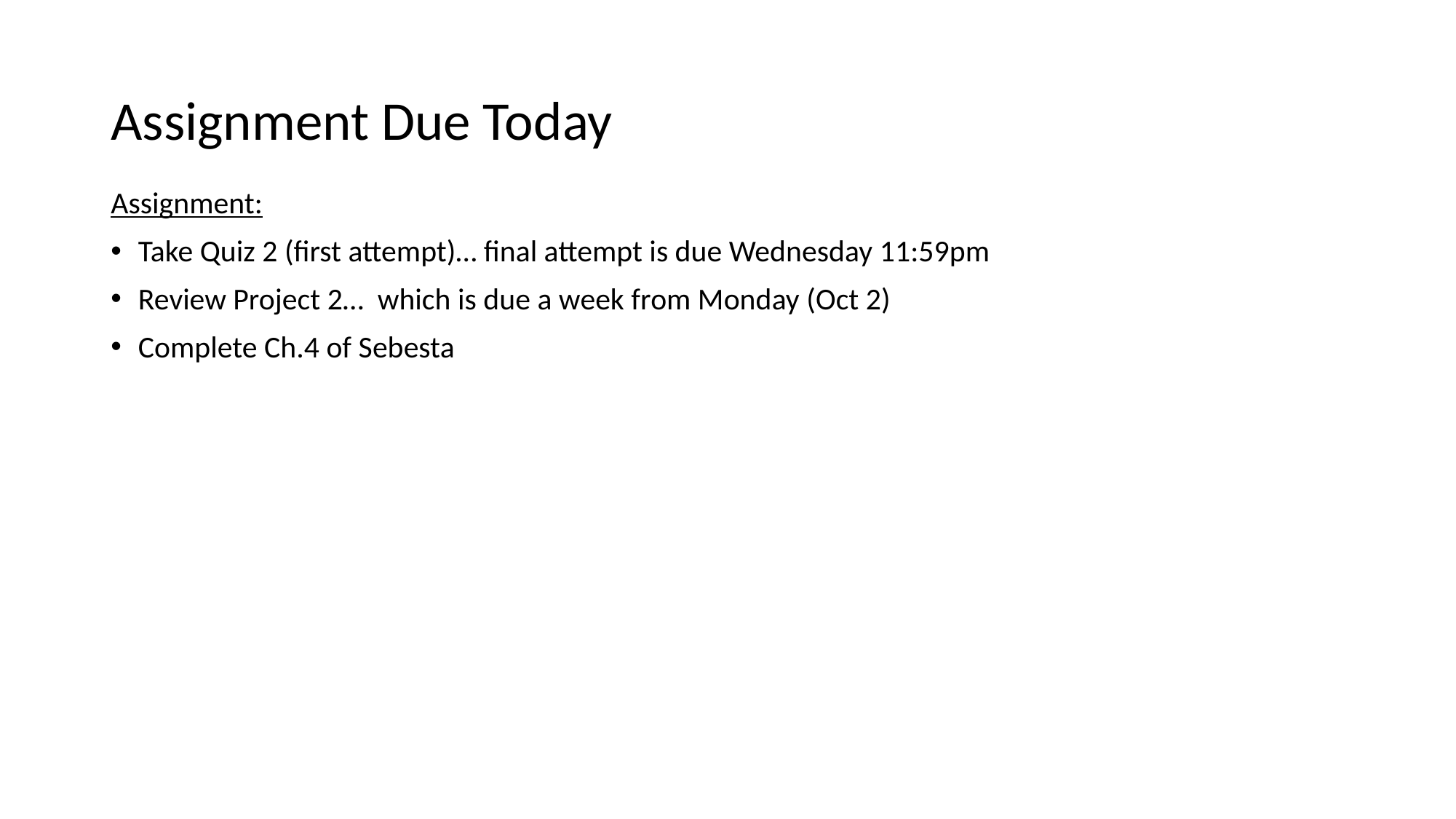

# Assignment Due Today
Assignment:
Take Quiz 2 (first attempt)… final attempt is due Wednesday 11:59pm
Review Project 2…  which is due a week from Monday (Oct 2)
Complete Ch.4 of Sebesta